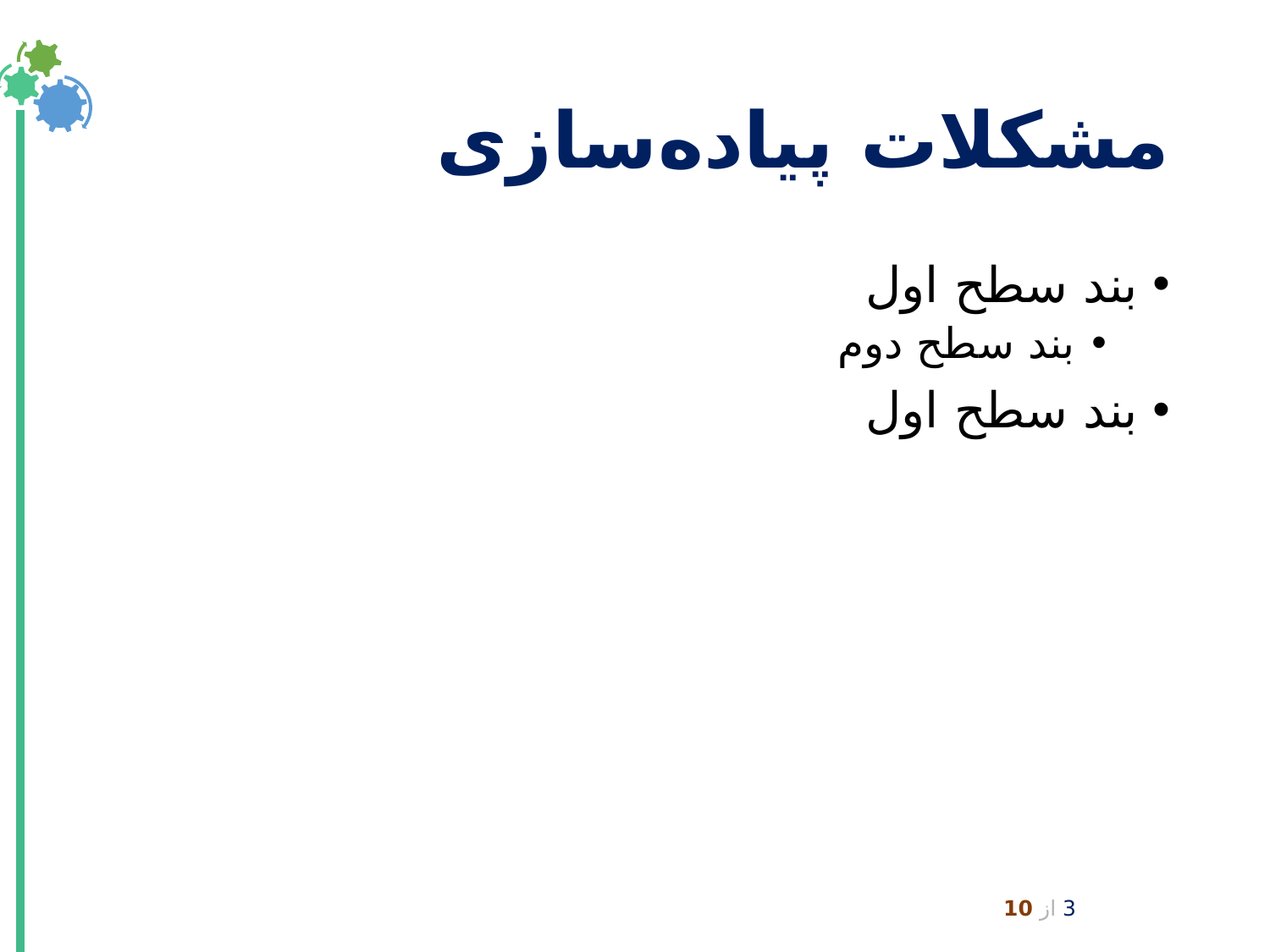

# مشکلات پیاده‌سازی
بند سطح اول
بند سطح دوم
بند سطح اول

3 از 10